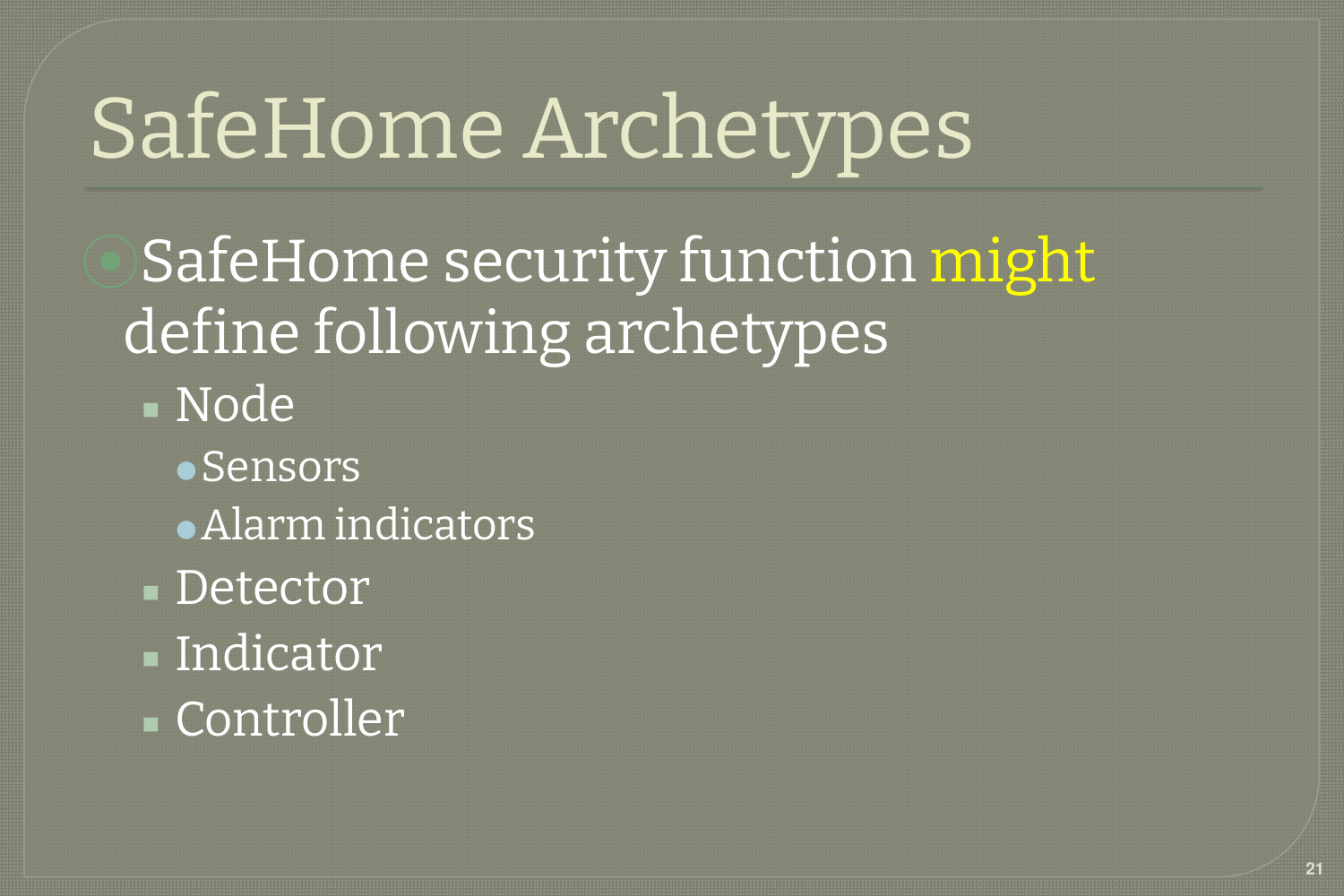

# SafeHome Archetypes
SafeHome security function might define following archetypes
Node
Sensors
Alarm indicators
Detector
Indicator
Controller

21